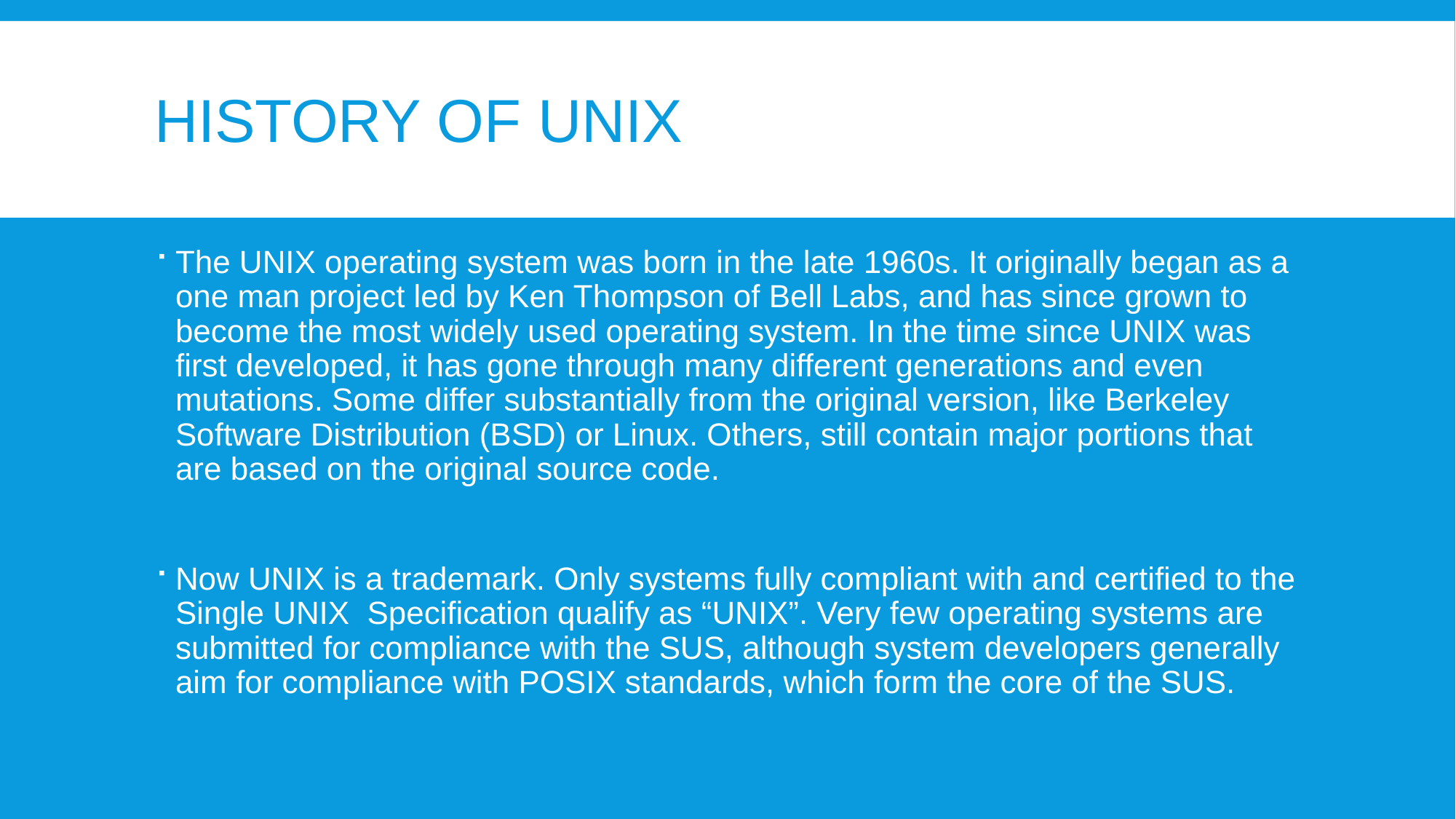

# History of Unix
The UNIX operating system was born in the late 1960s. It originally began as a one man project led by Ken Thompson of Bell Labs, and has since grown to become the most widely used operating system. In the time since UNIX was first developed, it has gone through many different generations and even mutations. Some differ substantially from the original version, like Berkeley Software Distribution (BSD) or Linux. Others, still contain major portions that are based on the original source code.

Now UNIX is a trademark. Only systems fully compliant with and certified to the Single UNIX  Specification qualify as “UNIX”. Very few operating systems are submitted for compliance with the SUS, although system developers generally aim for compliance with POSIX standards, which form the core of the SUS.